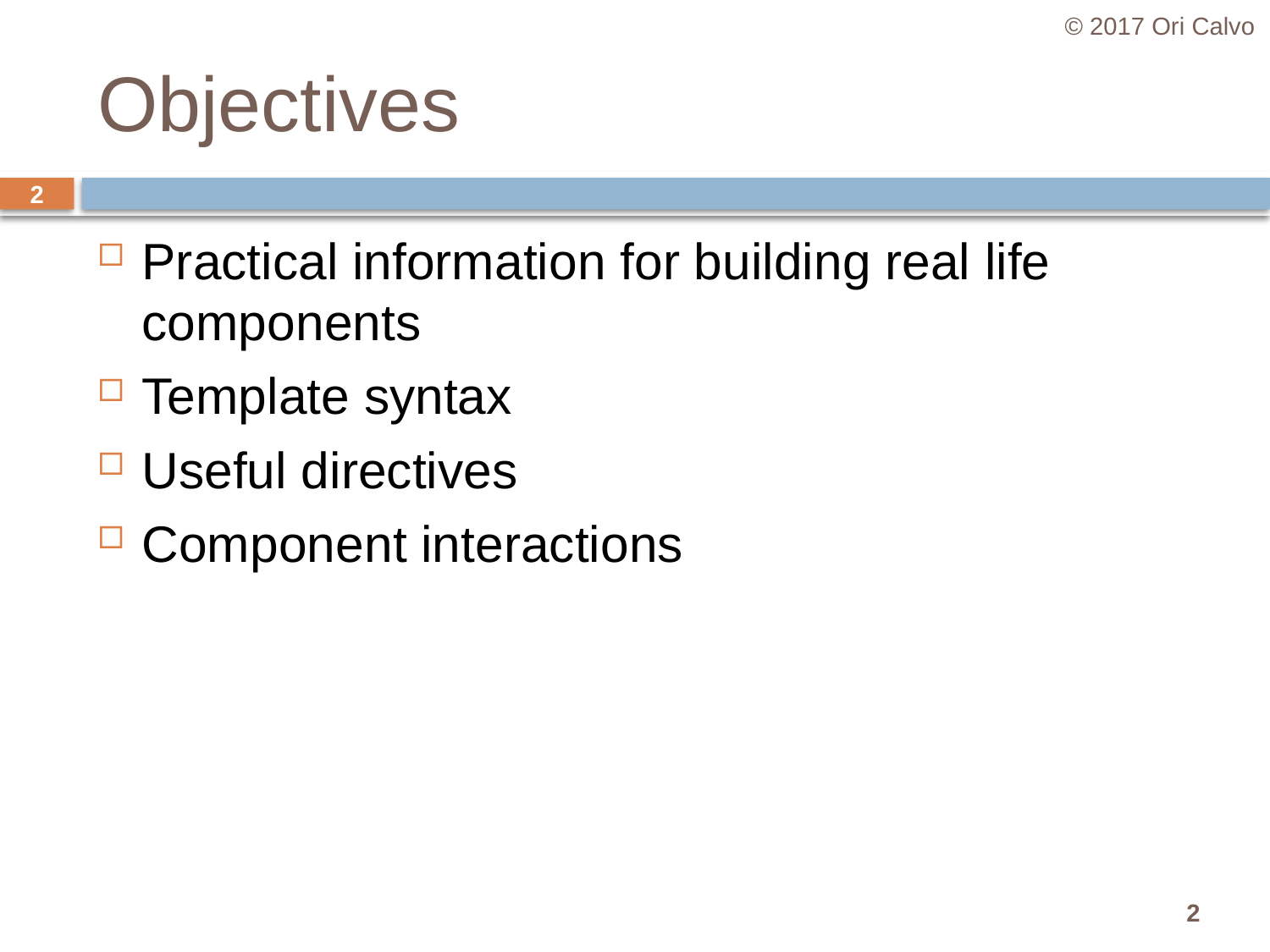

© 2017 Ori Calvo
# Objectives
2
Practical information for building real life components
Template syntax
Useful directives
Component interactions